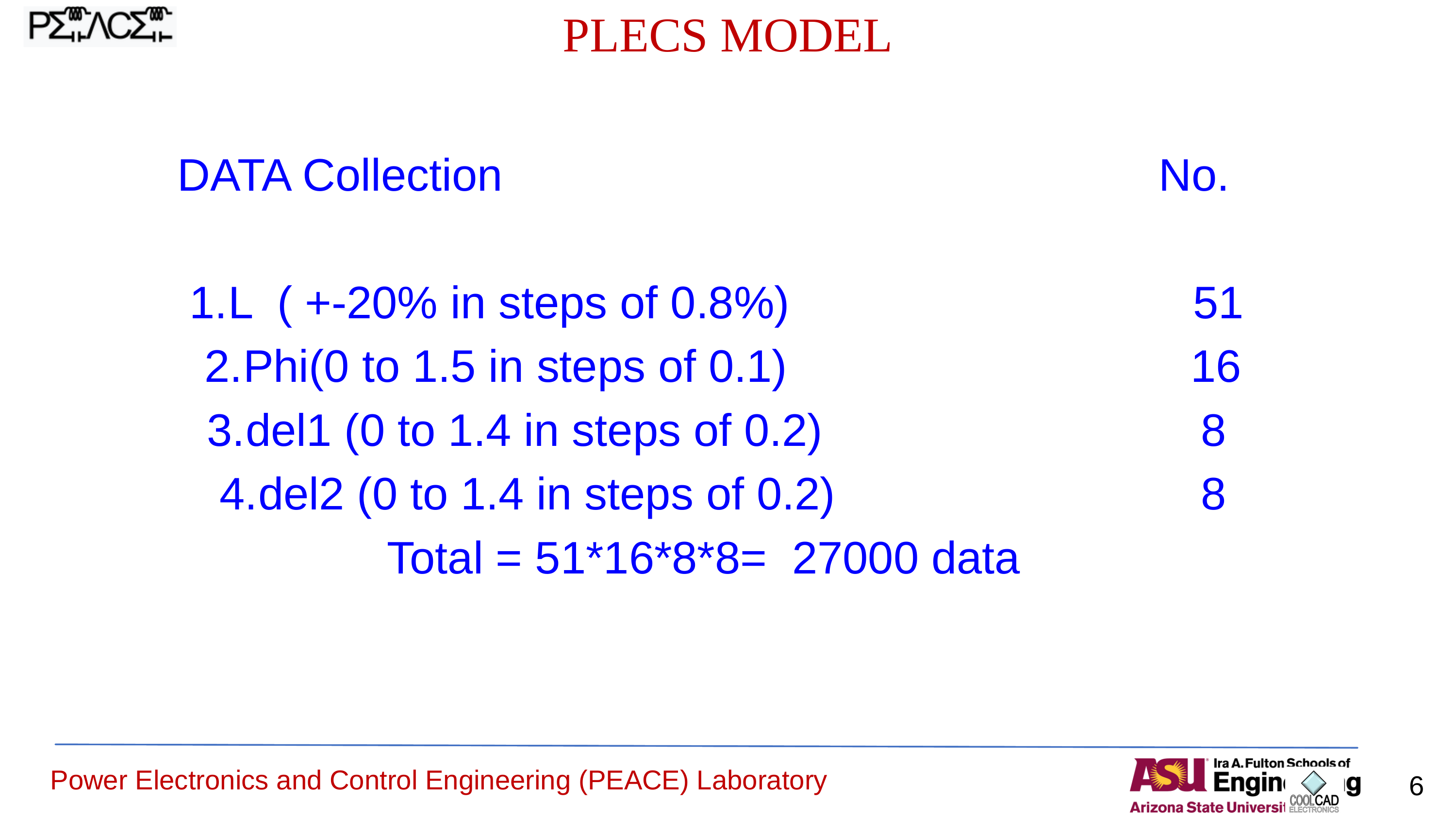

PLECS MODEL

DATA Collection                                                    No.

L  ( +-20% in steps of 0.8%)                                51
Phi(0 to 1.5 in steps of 0.1)                                16
del1 (0 to 1.4 in steps of 0.2)                              8
del2 (0 to 1.4 in steps of 0.2)                             8
Total = 51*16*8*8=  27000 data

Power Electronics and Control Engineering (PEACE) Laboratory

6